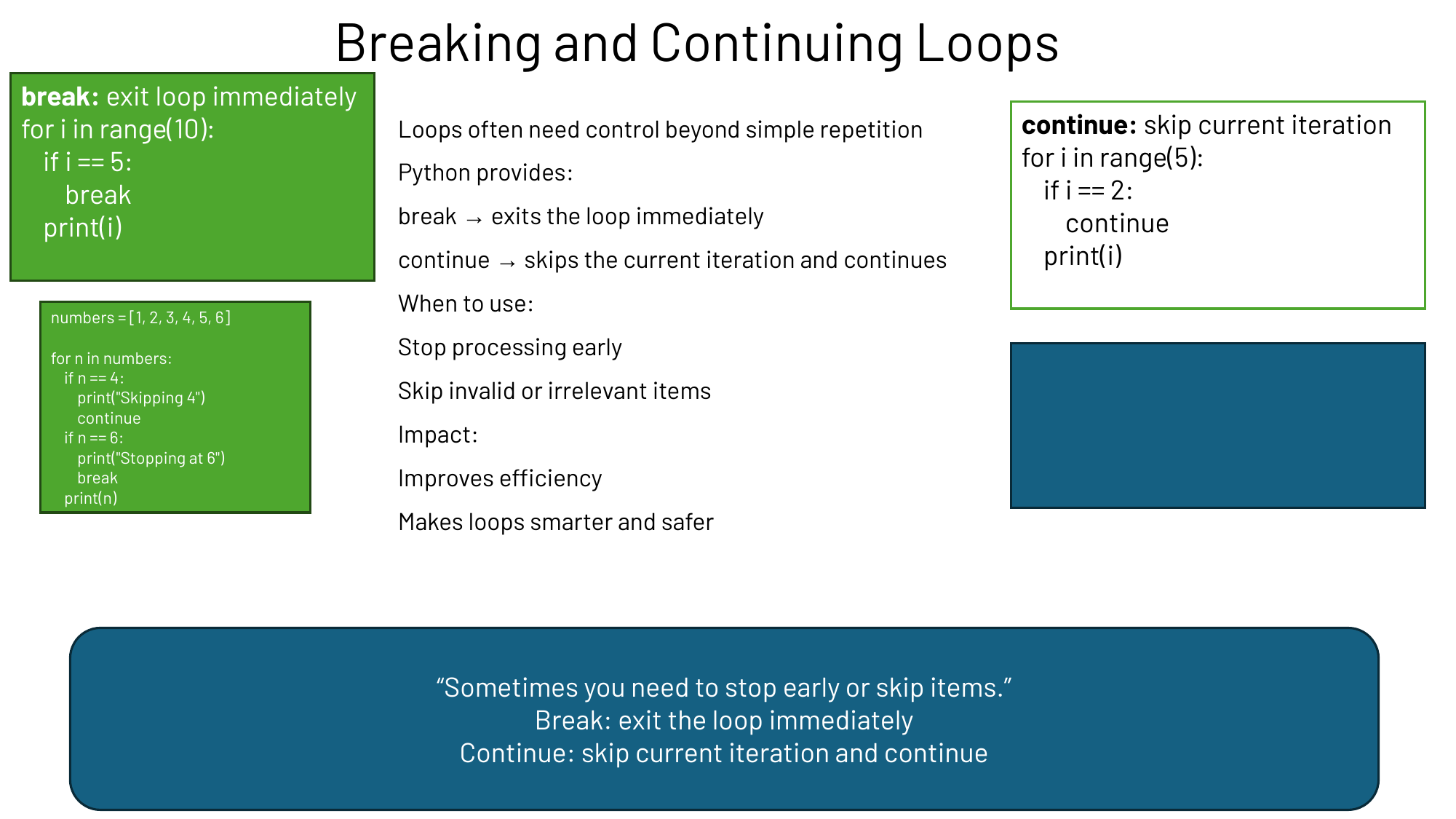

# Breaking and Continuing Loops
break: exit loop immediately
for i in range(10):
    if i == 5:
        break
    print(i)

Loops often need control beyond simple repetition
Python provides:
break → exits the loop immediately
continue → skips the current iteration and continues
When to use:
Stop processing early
Skip invalid or irrelevant items
Impact:
Improves efficiency
Makes loops smarter and safer
continue: skip current iteration
for i in range(5):
    if i == 2:
        continue
    print(i)

numbers = [1, 2, 3, 4, 5, 6]

for n in numbers:
    if n == 4:
        print("Skipping 4")
        continue
    if n == 6:
        print("Stopping at 6")
        break
    print(n)

“Sometimes you need to stop early or skip items.”
Break: exit the loop immediately
Continue: skip current iteration and continue